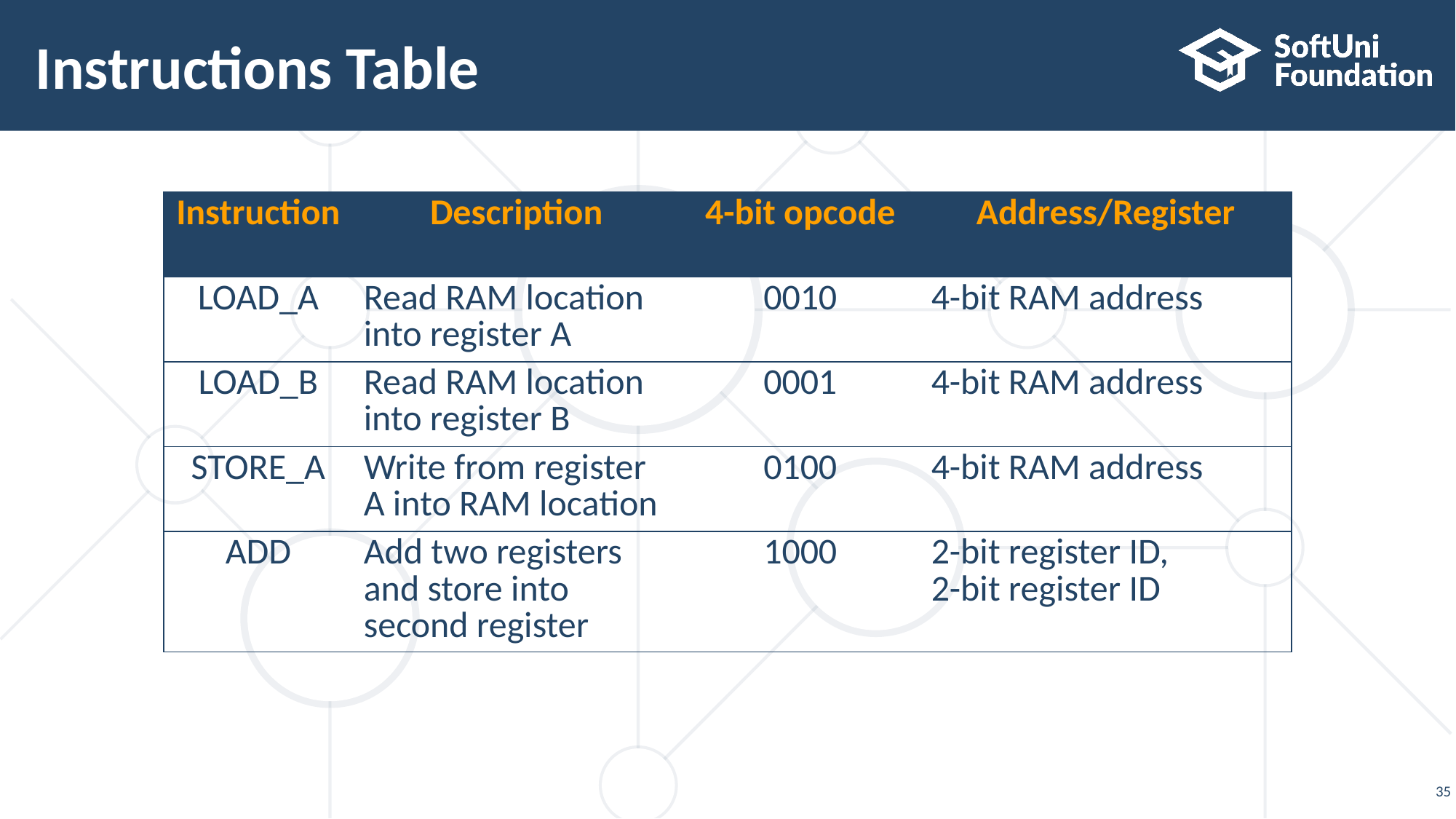

# Instructions Table
| Instruction | Description | 4-bit opcode | Address/Register |
| --- | --- | --- | --- |
| LOAD\_A | Read RAM location into register A | 0010 | 4-bit RAM address |
| LOAD\_B | Read RAM location into register B | 0001 | 4-bit RAM address |
| STORE\_A | Write from register A into RAM location | 0100 | 4-bit RAM address |
| ADD | Add two registers and store into second register | 1000 | 2-bit register ID, 2-bit register ID |
35